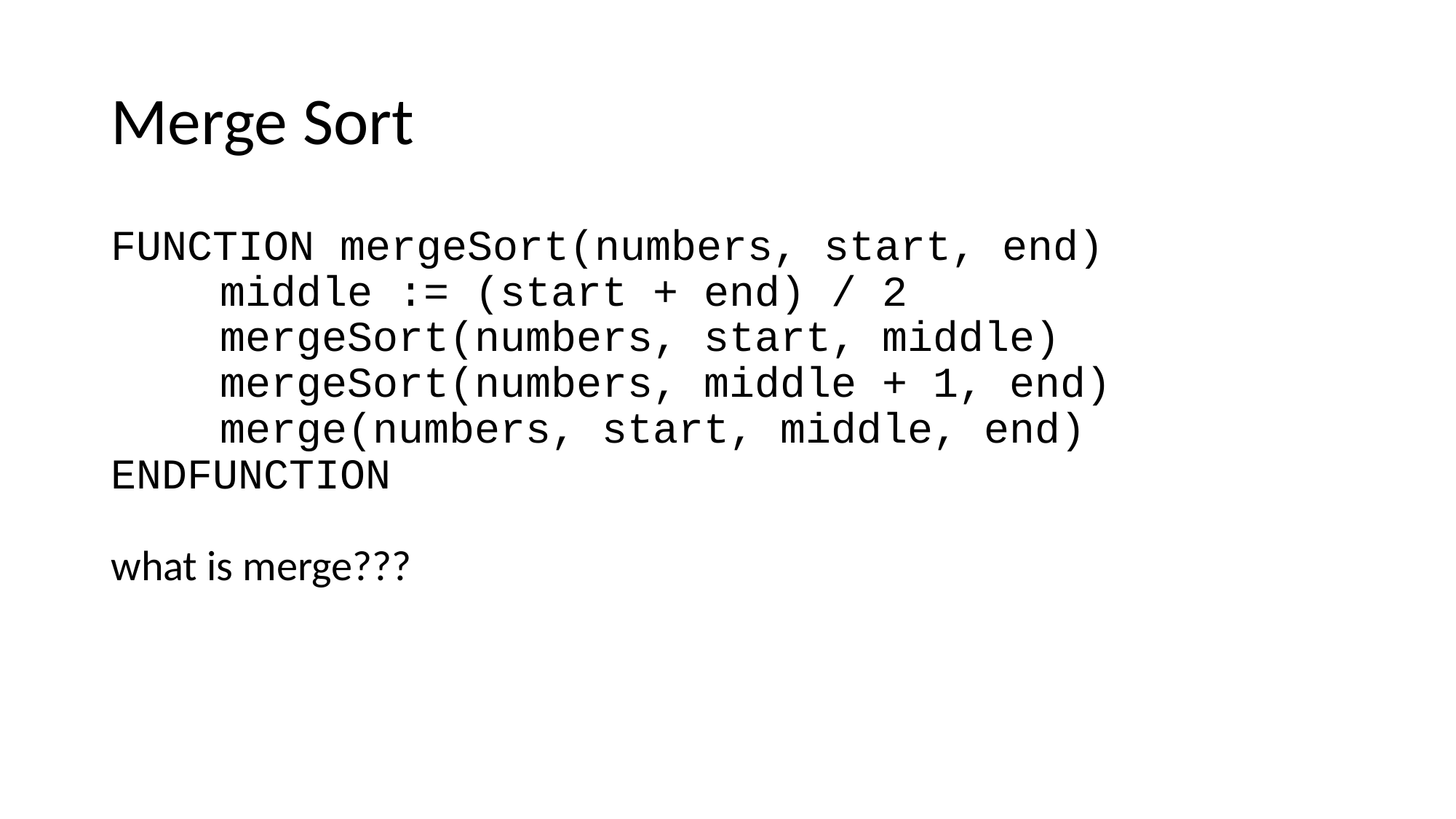

# Merge Sort
FUNCTION mergeSort(numbers, start, end)
	middle := (start + end) / 2
	mergeSort(numbers, start, middle)
	mergeSort(numbers, middle + 1, end)
	merge(numbers, start, middle, end)
ENDFUNCTION
what is merge???